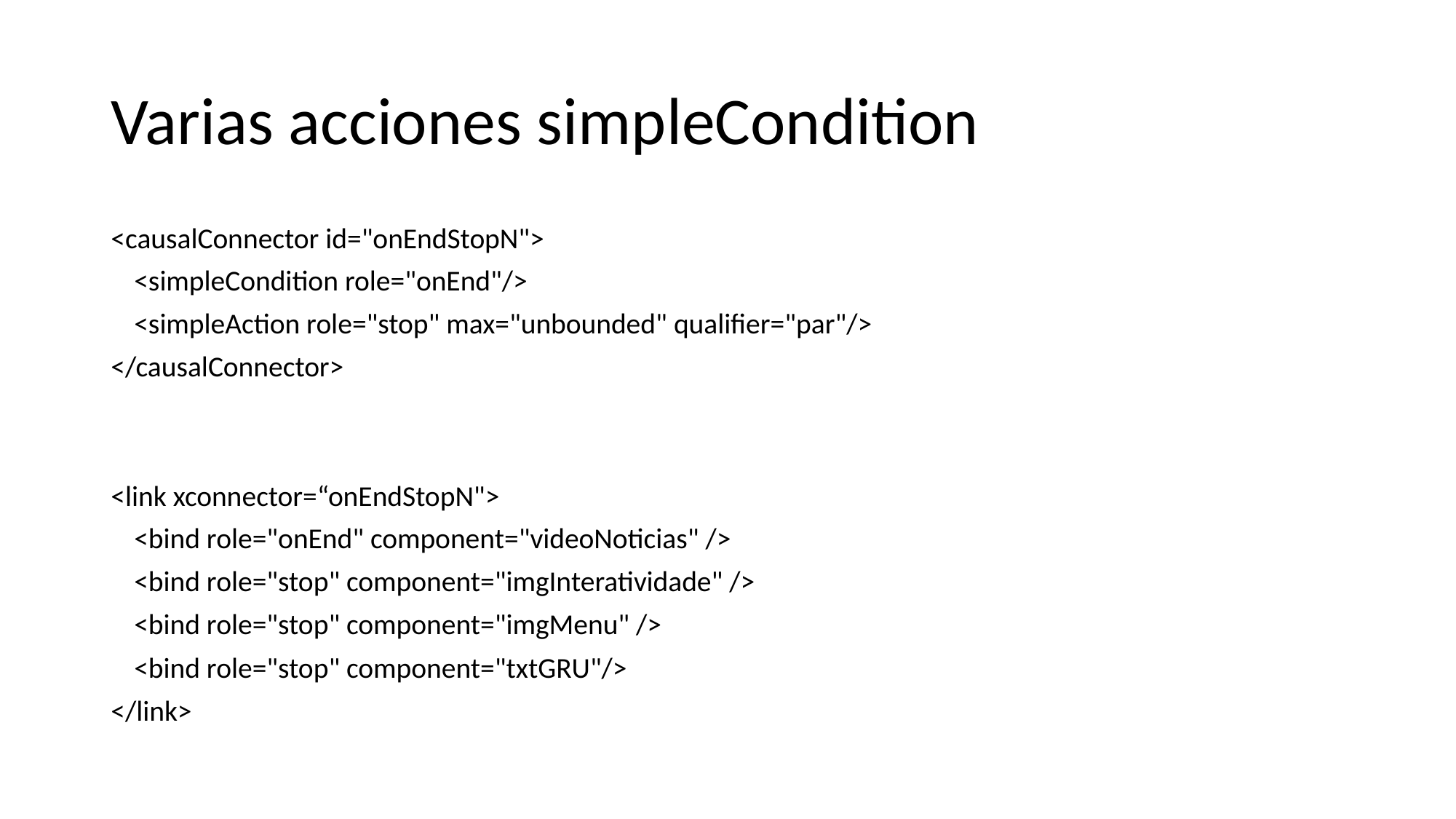

# Varias acciones simpleCondition
<causalConnector id="onEndStopN">
	<simpleCondition role="onEnd"/>
	<simpleAction role="stop" max="unbounded" qualifier="par"/>
</causalConnector>

<link xconnector=“onEndStopN">
	<bind role="onEnd" component="videoNoticias" />
	<bind role="stop" component="imgInteratividade" />
	<bind role="stop" component="imgMenu" />
	<bind role="stop" component="txtGRU"/>
</link>